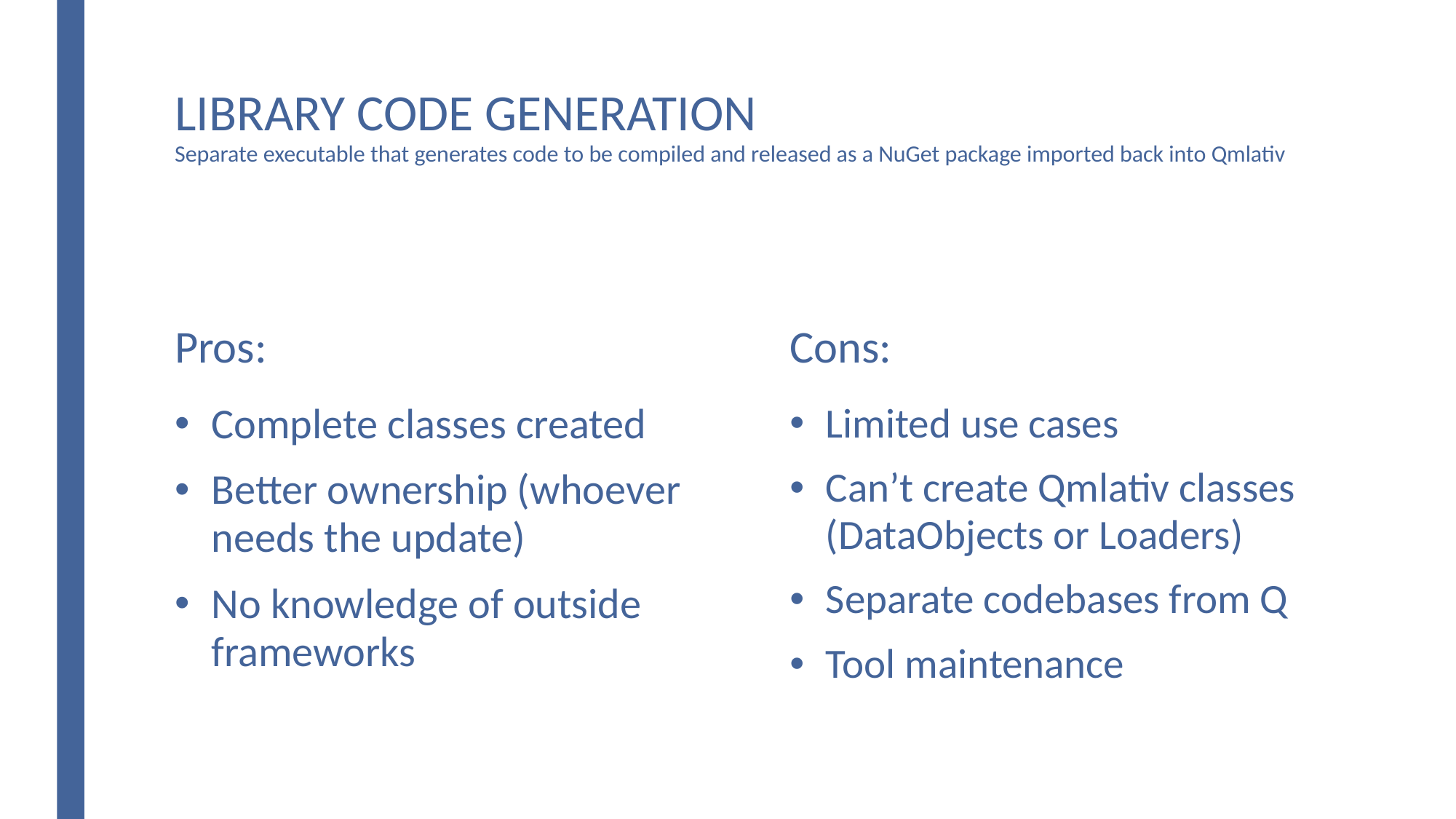

# Library Code Generation Separate executable that generates code to be compiled and released as a NuGet package imported back into Qmlativ
Pros:
Cons:
Complete classes created
Better ownership (whoever needs the update)
No knowledge of outside frameworks

Limited use cases
Can’t create Qmlativ classes (DataObjects or Loaders)
Separate codebases from Q
Tool maintenance